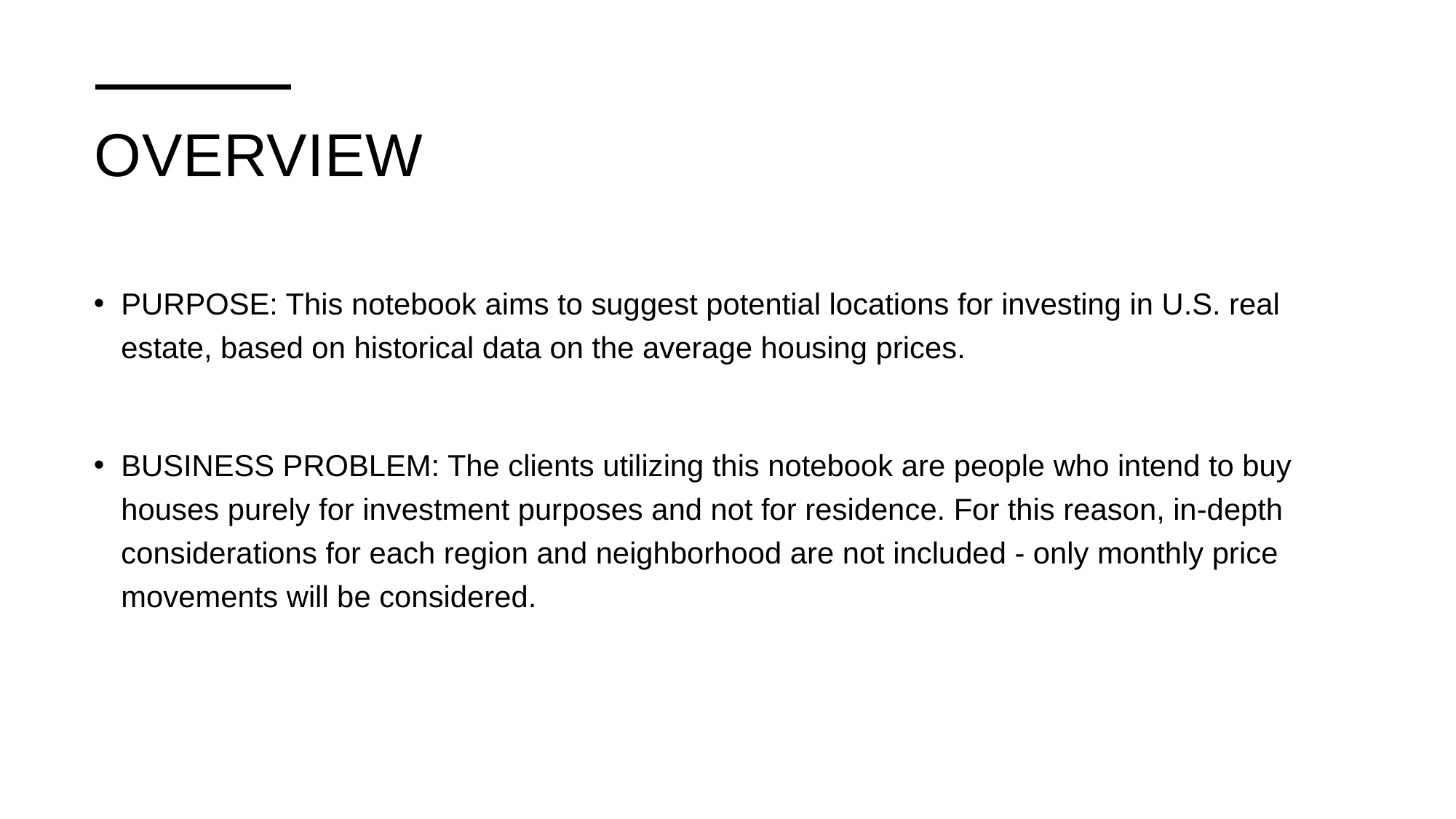

# OVerview
PURPOSE: This notebook aims to suggest potential locations for investing in U.S. real estate, based on historical data on the average housing prices.

BUSINESS PROBLEM: The clients utilizing this notebook are people who intend to buy houses purely for investment purposes and not for residence. For this reason, in-depth considerations for each region and neighborhood are not included - only monthly price movements will be considered.